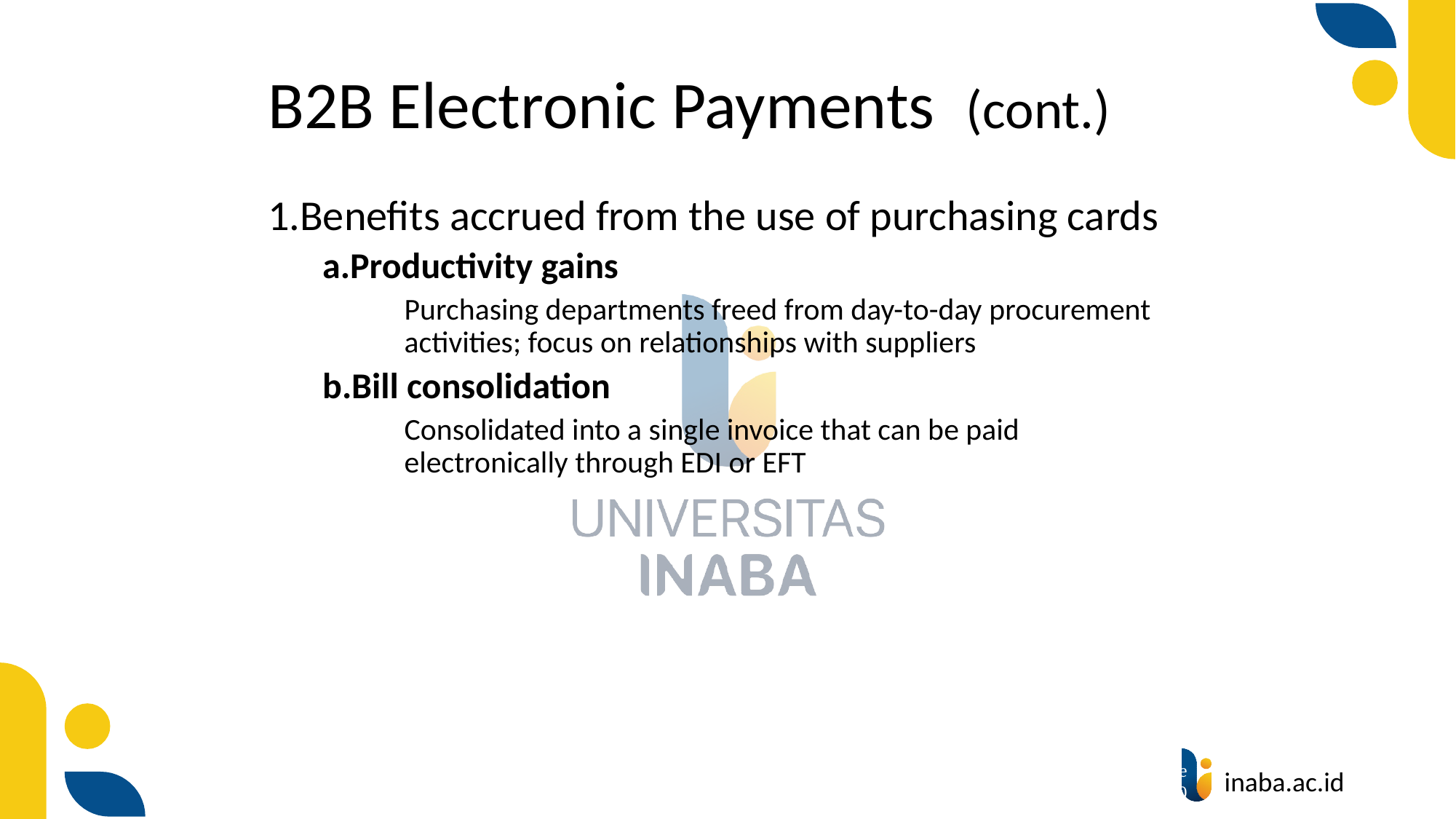

# B2B Electronic Payments  (cont.)
Benefits accrued from the use of purchasing cards
Productivity gains
	Purchasing departments freed from day-to-day procurement activities; focus on relationships with suppliers
Bill consolidation
	Consolidated into a single invoice that can be paid electronically through EDI or EFT
57
© Prentice Hall 2020